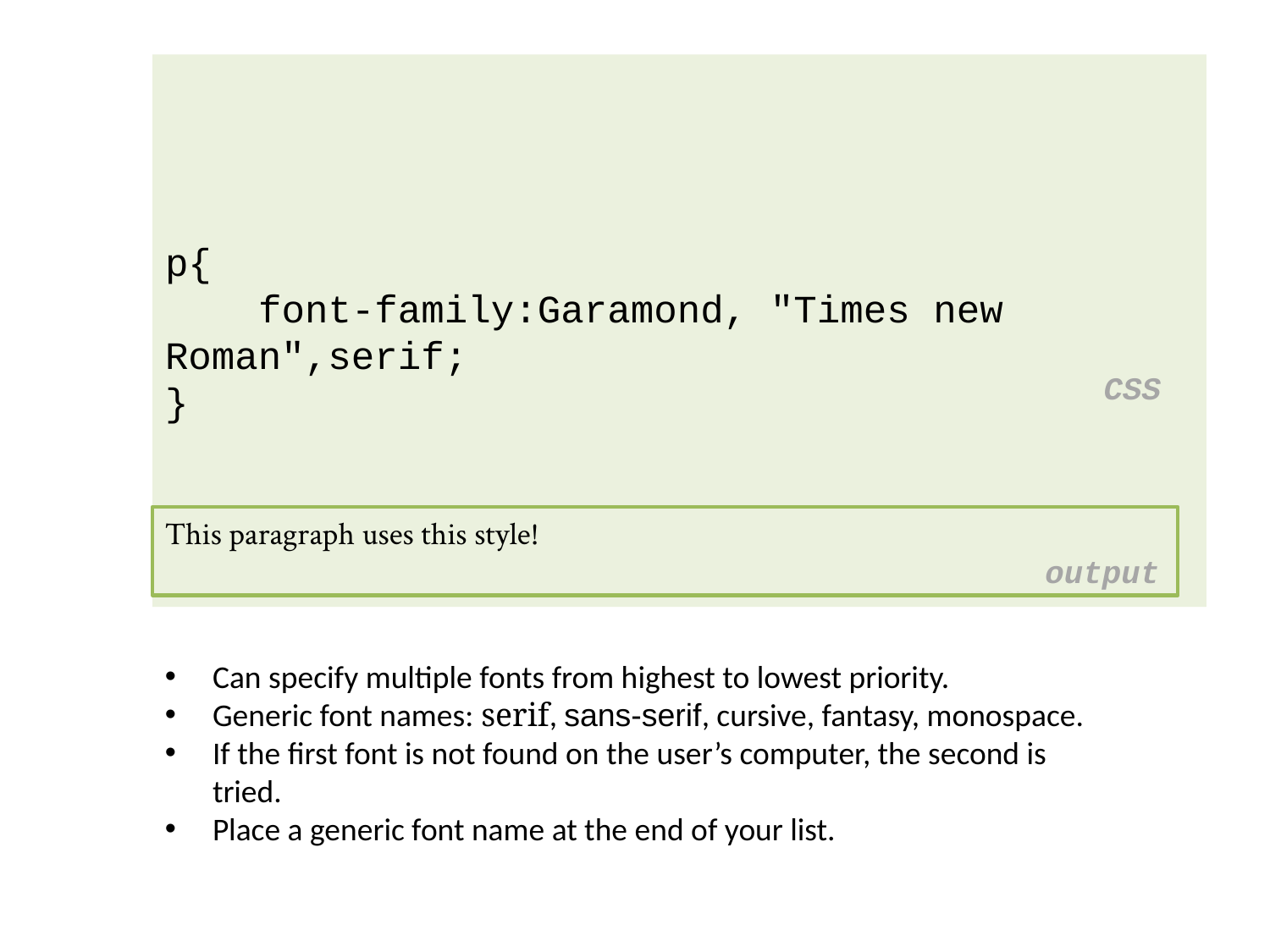

# More about font-family
p{
    font-family:Garamond, "Times new Roman",serif;
}
CSS
This paragraph uses this style!

output
Can specify multiple fonts from highest to lowest priority.
Generic font names: serif, sans-serif, cursive, fantasy, monospace.
If the first font is not found on the user’s computer, the second is tried.
Place a generic font name at the end of your list.